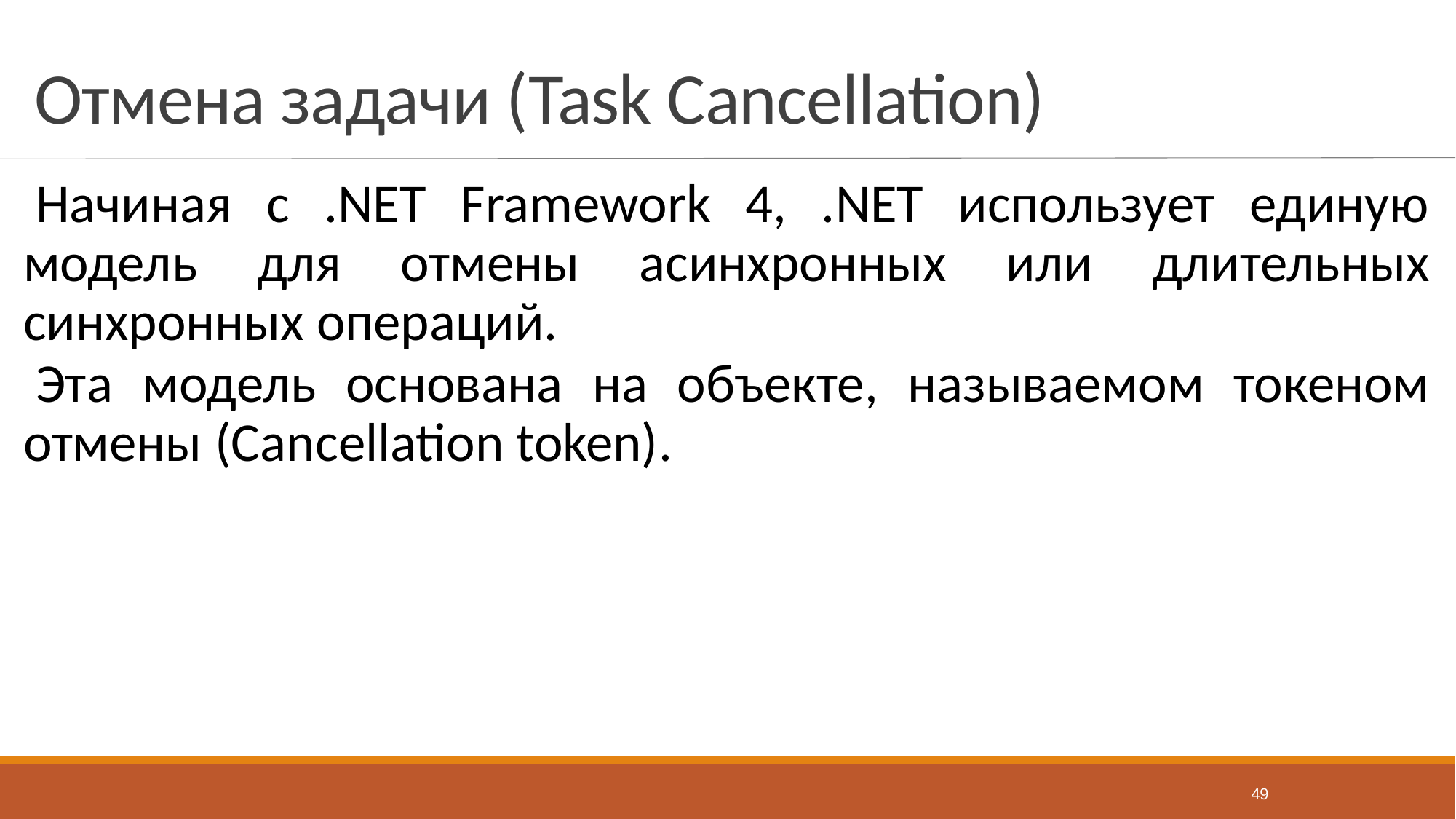

# Отмена задачи (Task Cancellation)
Начиная с .NET Framework 4, .NET использует единую модель для отмены асинхронных или длительных синхронных операций.
Эта модель основана на объекте, называемом токеном отмены (Cancellation token).
49